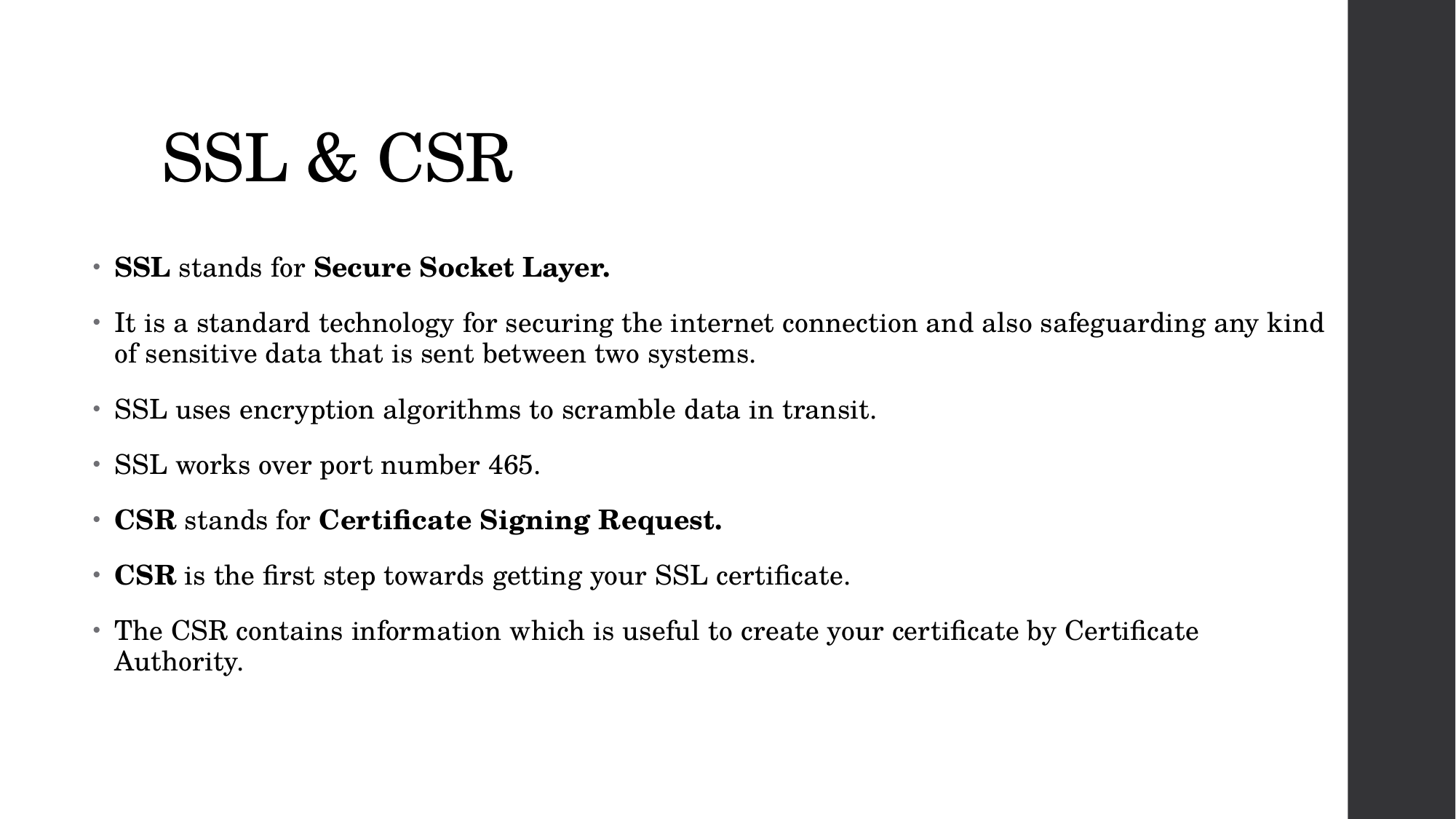

# SSL & CSR
SSL stands for Secure Socket Layer.
It is a standard technology for securing the internet connection and also safeguarding any kind of sensitive data that is sent between two systems.
SSL uses encryption algorithms to scramble data in transit.
SSL works over port number 465.
CSR stands for Certificate Signing Request.
CSR is the first step towards getting your SSL certificate.
The CSR contains information which is useful to create your certificate by Certificate Authority.